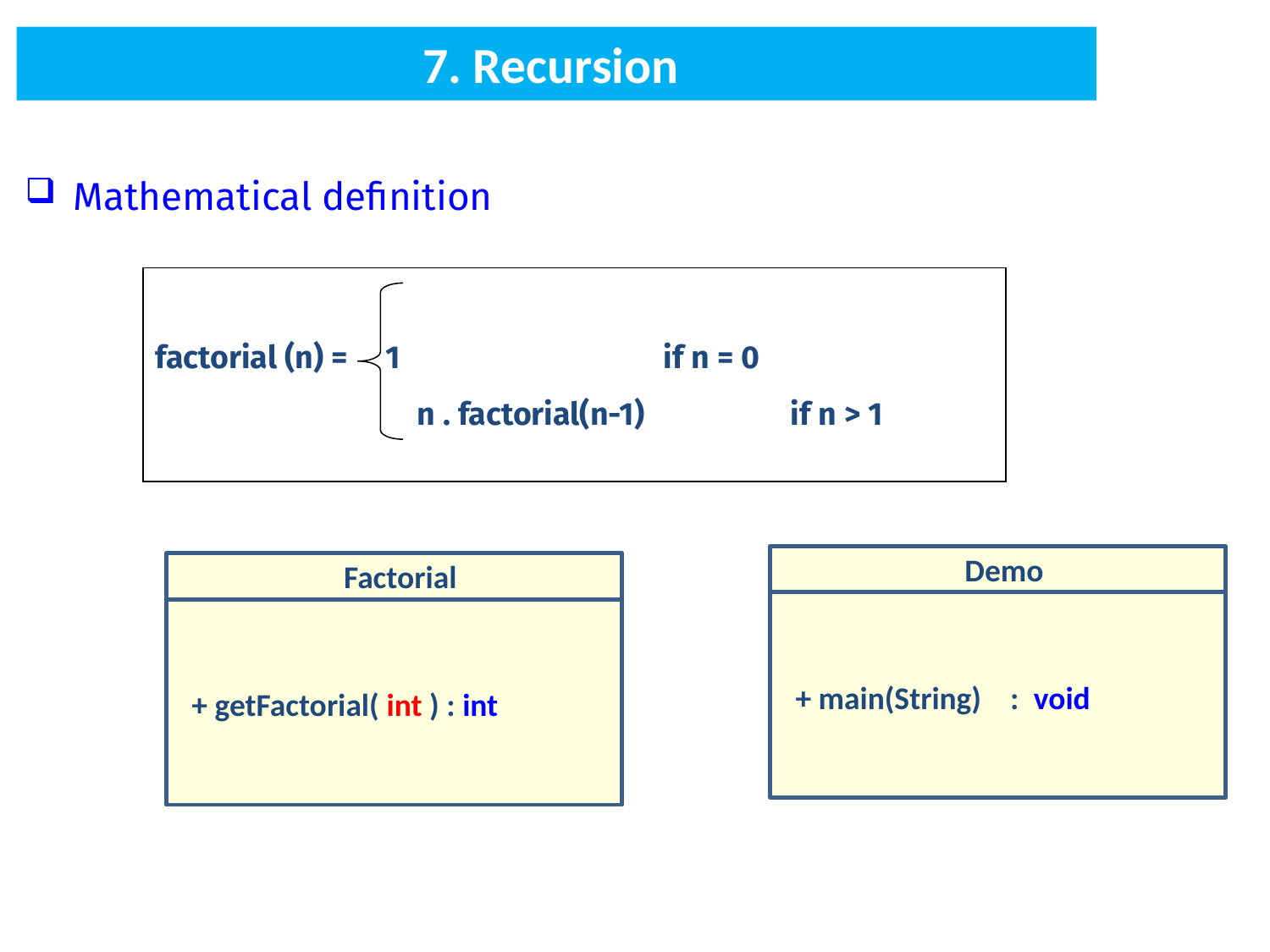

# 7. Recursion
Mathematical definition
factorial (n) =     1 			if n = 0
		 n . factorial(n-1)    	if n > 1

Demo
+ main(String)    :  void
Factorial
+ getFactorial( int ) : int